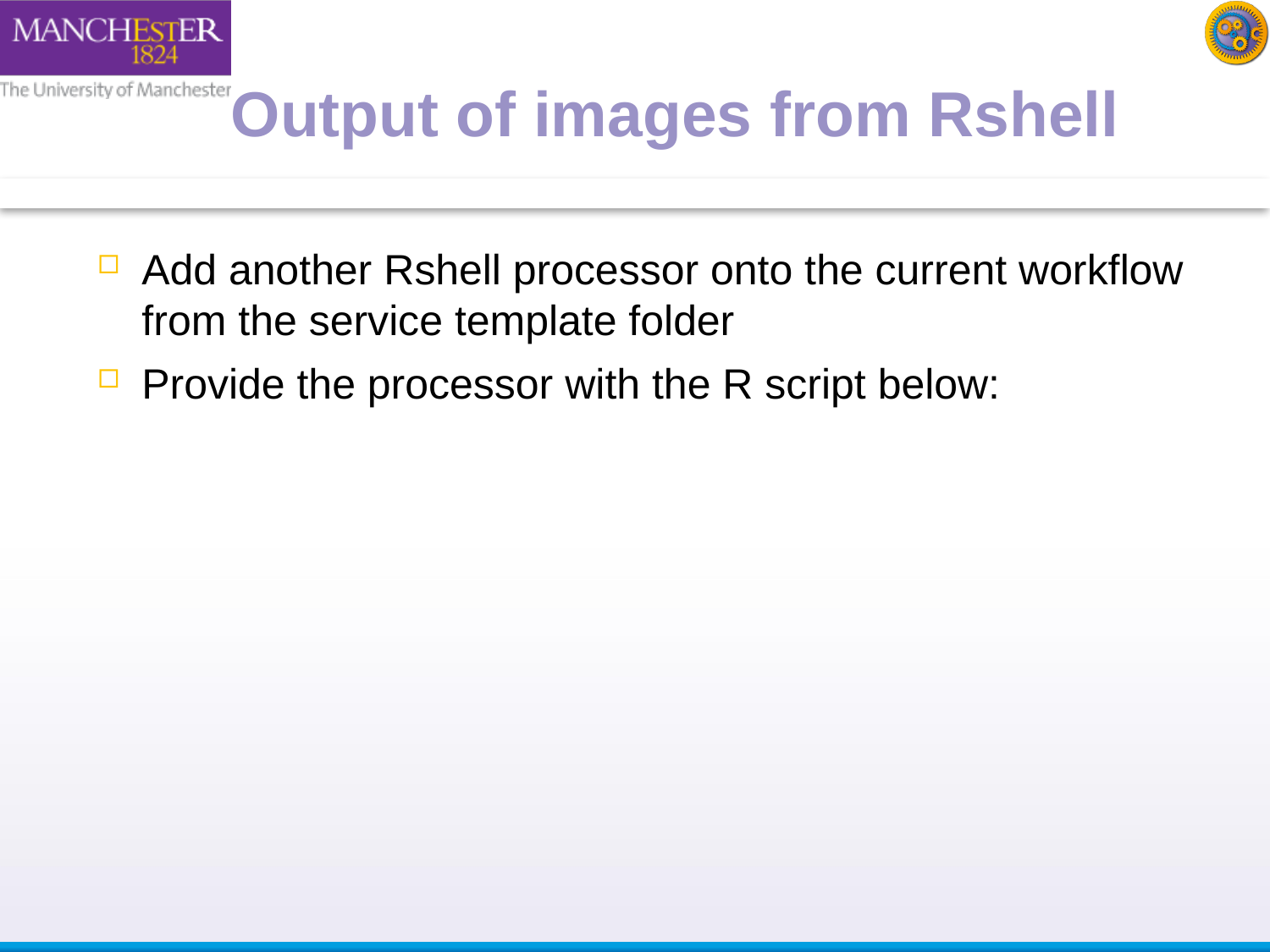

Output of images from Rshell
Add another Rshell processor onto the current workflow from the service template folder
Provide the processor with the R script below: